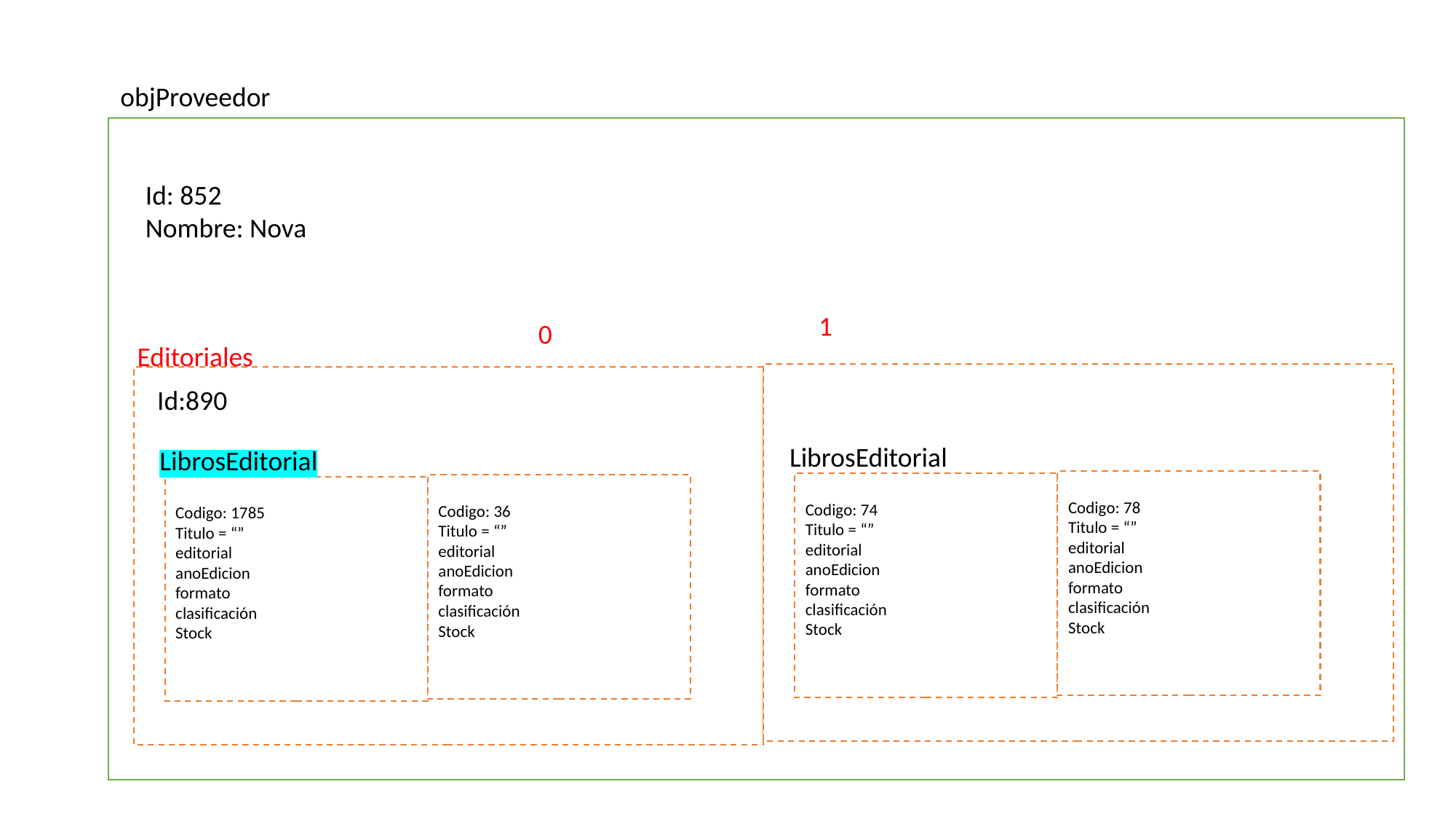

objProveedor

Id: 852
Nombre: Nova
1
0
Editoriales

Id:890
LibrosEditorial
LibrosEditorial
Codigo: 78
Titulo = “”
editorial
anoEdicion
formato
clasificación
Stock

Codigo: 74
Titulo = “”
editorial
anoEdicion
formato
clasificación
Stock

Codigo: 36
Titulo = “”
editorial
anoEdicion
formato
clasificación
Stock

Codigo: 1785
Titulo = “”
editorial
anoEdicion
formato
clasificación
Stock